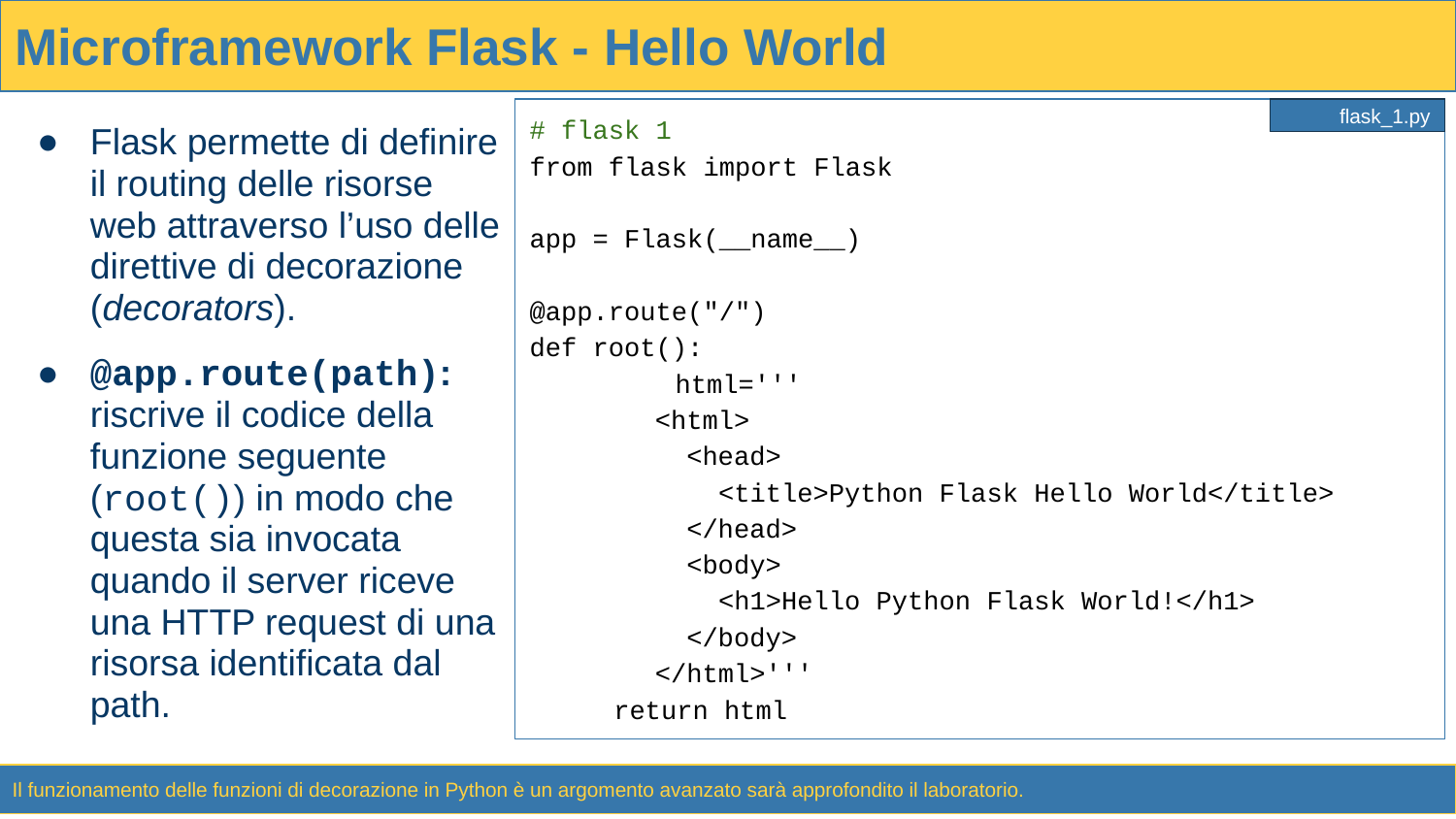

# Microframework Flask - Hello World
# flask 1
from flask import Flask

app = Flask(__name__)

@app.route("/")
def root():
	html='''
<html>
  <head>
    <title>Python Flask Hello World</title>
  </head>
  <body>
    <h1>Hello Python Flask World!</h1>
  </body>
</html>'''
  return html
flask_1.py
Flask permette di definire il routing delle risorse web attraverso l’uso delle direttive di decorazione (decorators).
@app.route(path): riscrive il codice della funzione seguente (root()) in modo che questa sia invocata quando il server riceve una HTTP request di una risorsa identificata dal path.
Il funzionamento delle funzioni di decorazione in Python è un argomento avanzato sarà approfondito il laboratorio.